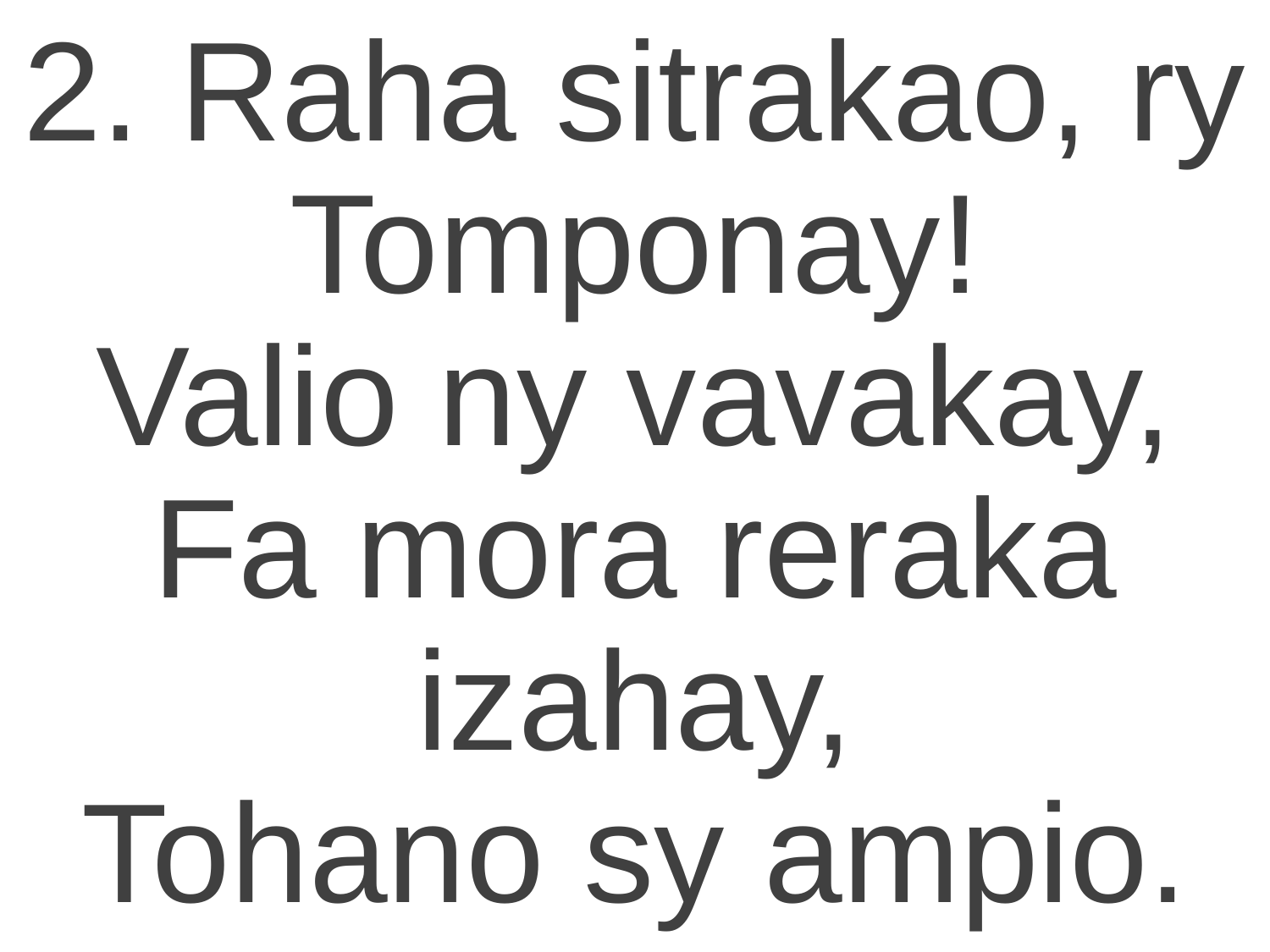

2. Raha sitrakao, ry Tomponay!
Valio ny vavakay,
Fa mora reraka izahay,
Tohano sy ampio.